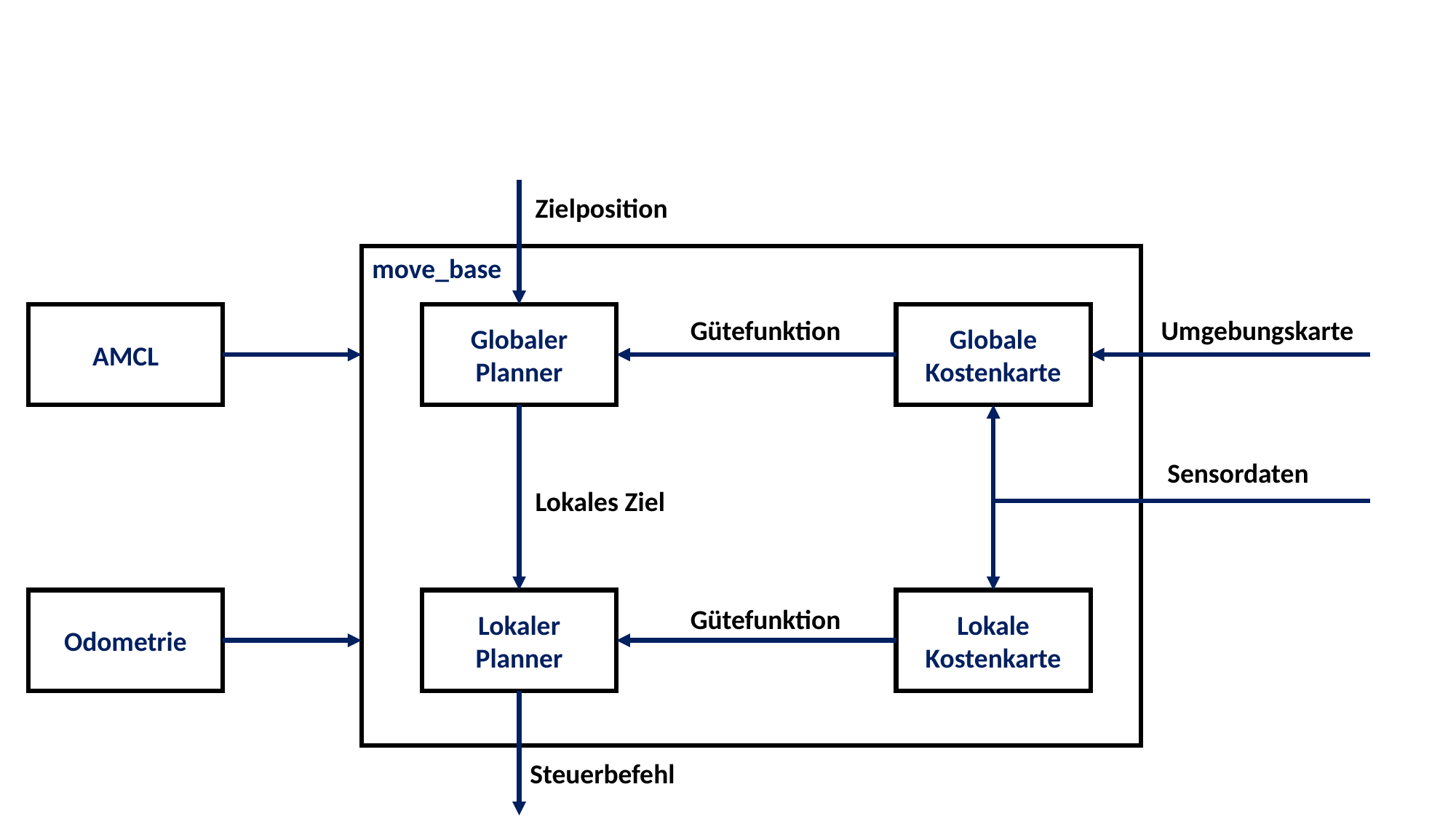

Zielposition
move_base
AMCL
Globale Kostenkarte
Globaler Planner
Umgebungskarte
Gütefunktion
Sensordaten
Lokales Ziel
Odometrie
Lokale Kostenkarte
Lokaler
Planner
Gütefunktion
Steuerbefehl